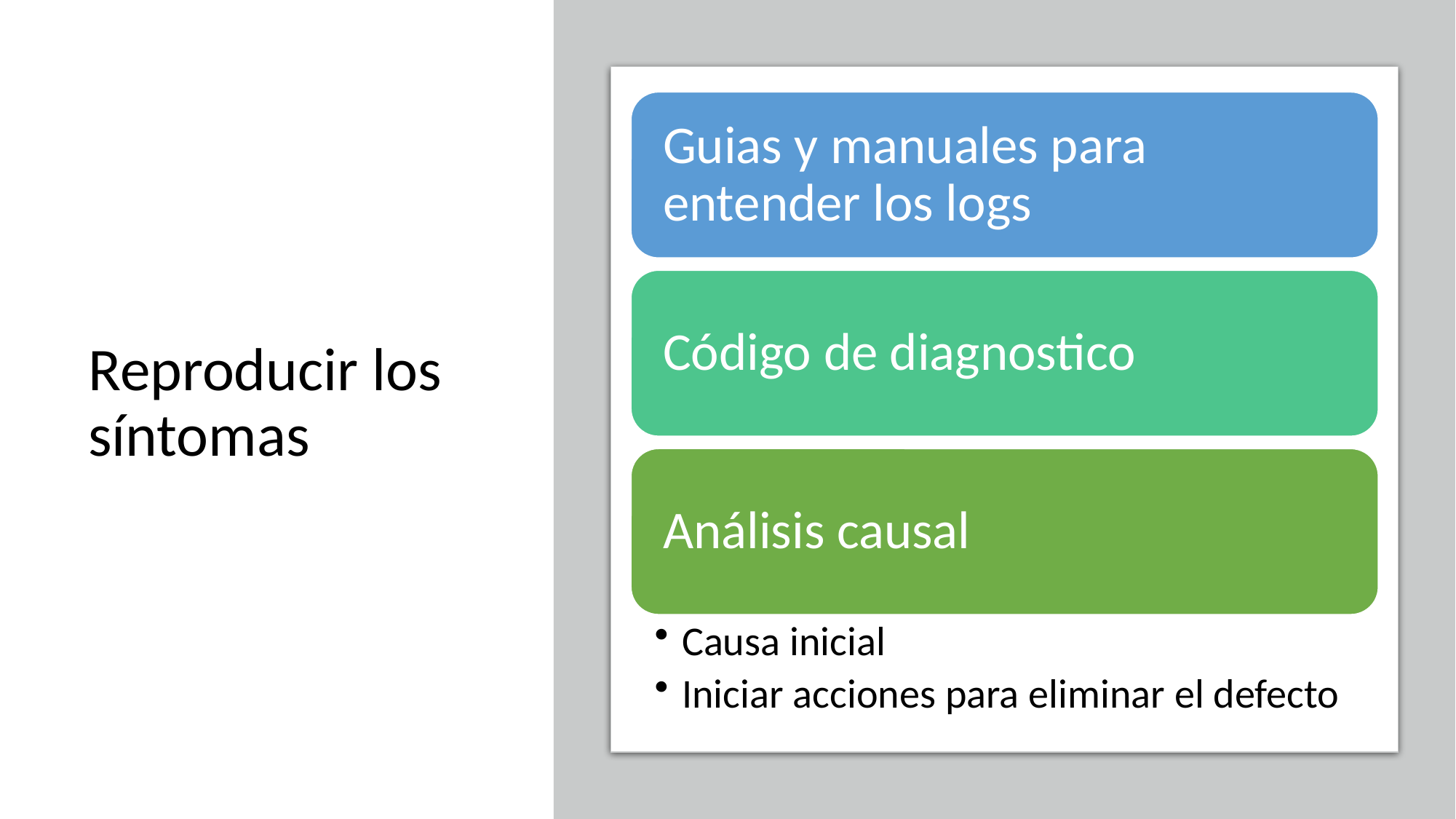

# Reproducir los síntomas
Guias y manuales para entender los logs
Código de diagnostico
Análisis causal
Causa inicial
Iniciar acciones para eliminar el defecto